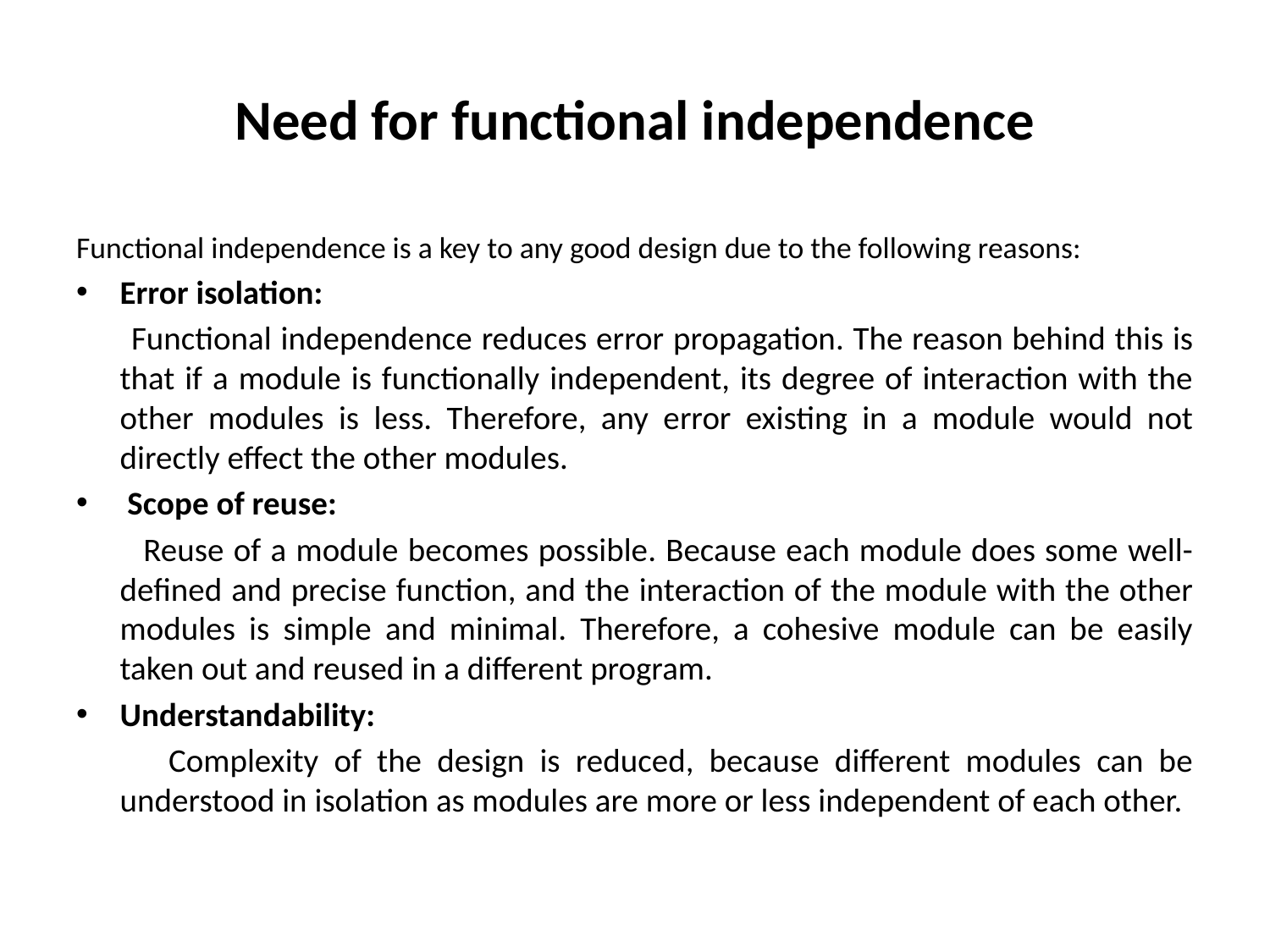

# Need for functional independence
Functional independence is a key to any good design due to the following reasons:
Error isolation:
      Functional independence reduces error propagation. The reason behind this is that if a module is functionally independent, its degree of interaction with the other modules is less. Therefore, any error existing in a module would not directly effect the other modules.
 Scope of reuse:
       Reuse of a module becomes possible. Because each module does some well-defined and precise function, and the interaction of the module with the other modules is simple and minimal. Therefore, a cohesive module can be easily taken out and reused in a different program.
Understandability:
      Complexity of the design is reduced, because different modules can be understood in isolation as modules are more or less independent of each other.